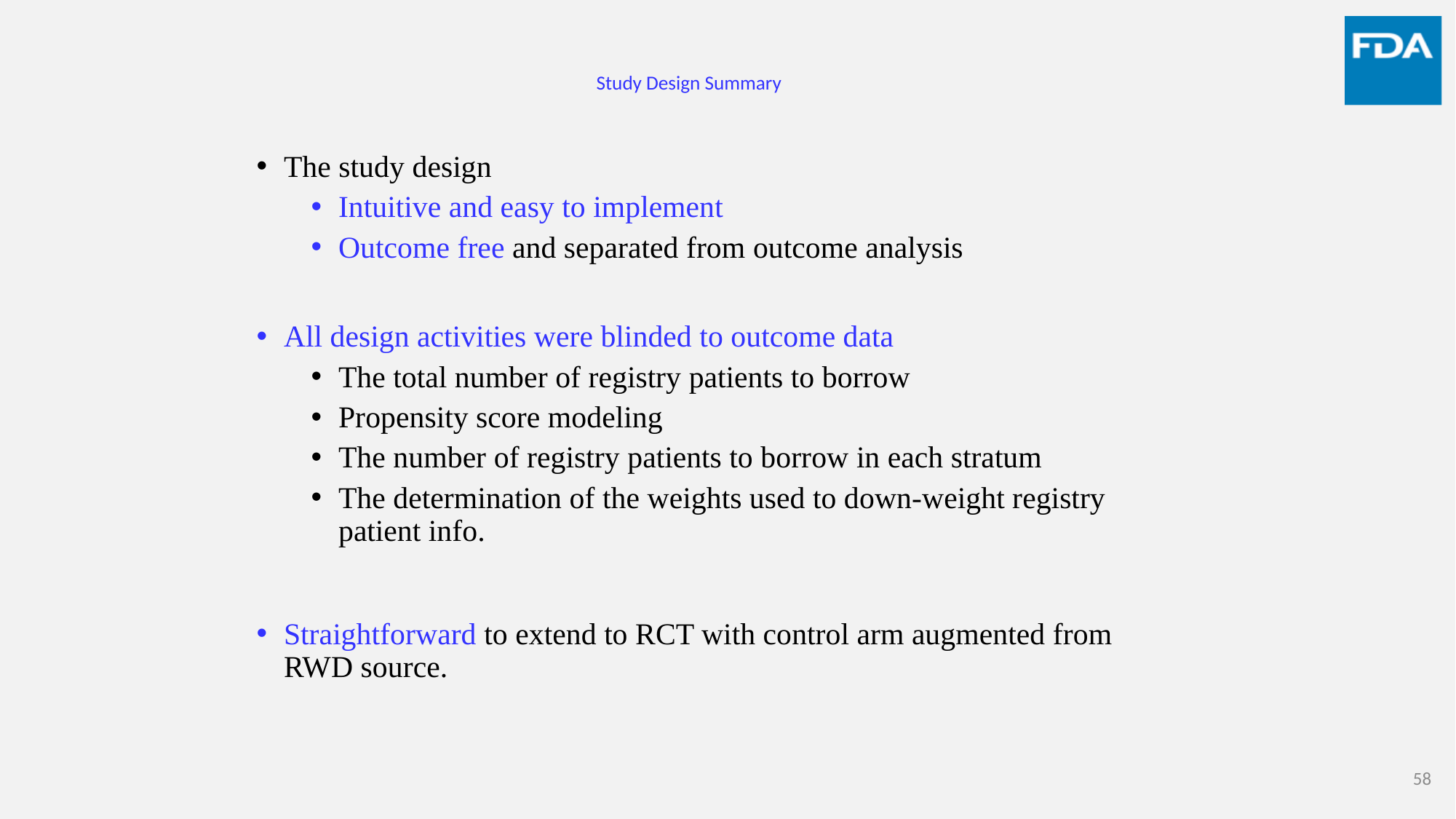

# Study Design Summary
The study design
Intuitive and easy to implement
Outcome free and separated from outcome analysis

All design activities were blinded to outcome data
The total number of registry patients to borrow
Propensity score modeling
The number of registry patients to borrow in each stratum
The determination of the weights used to down-weight registry  patient info.

Straightforward to extend to RCT with control arm augmented from RWD source.

58